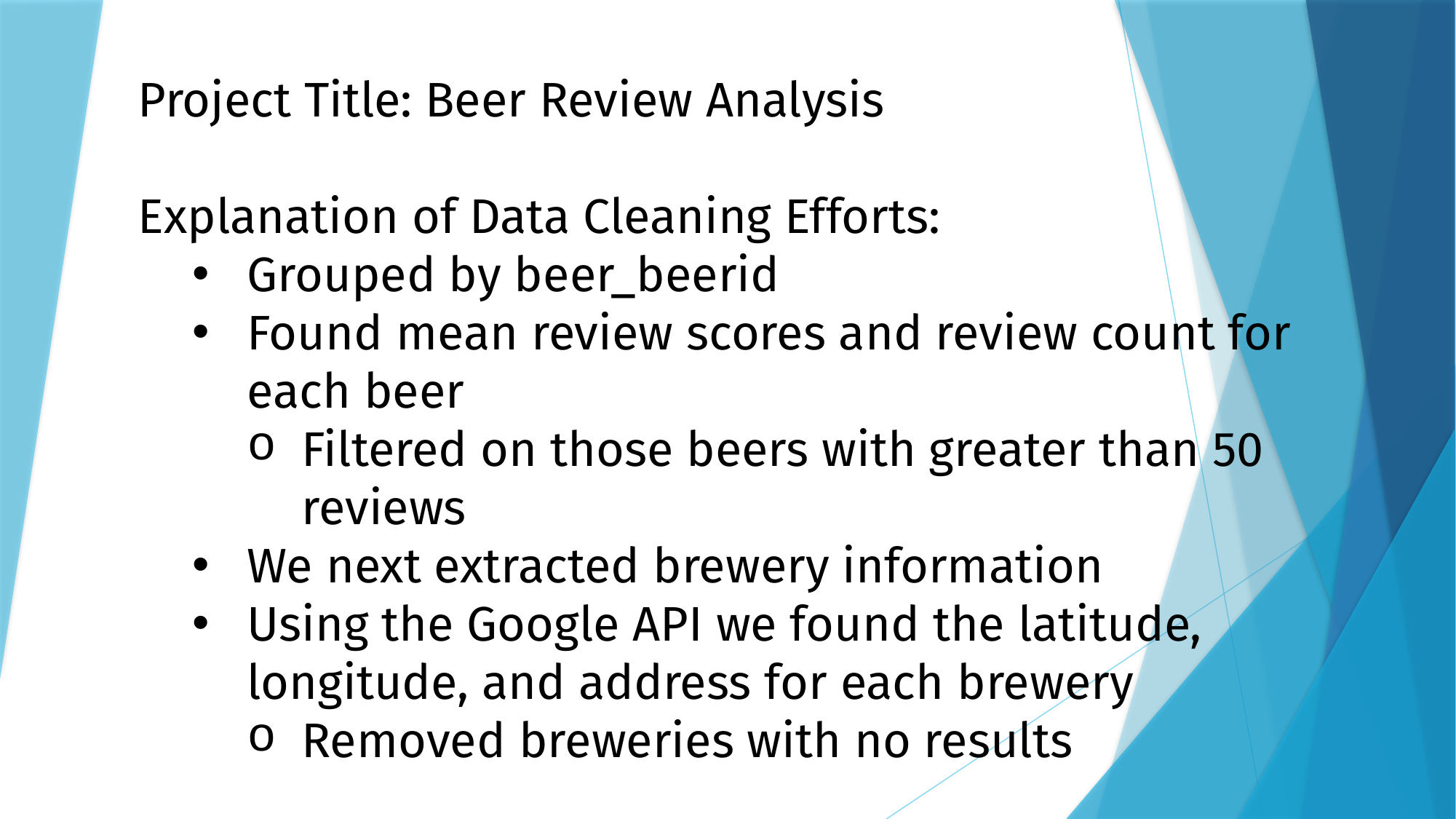

Project Title: Beer Review Analysis

Explanation of Data Cleaning Efforts:
Grouped by beer_beerid
Found mean review scores and review count for each beer
Filtered on those beers with greater than 50 reviews
We next extracted brewery information
Using the Google API we found the latitude, longitude, and address for each brewery
Removed breweries with no results